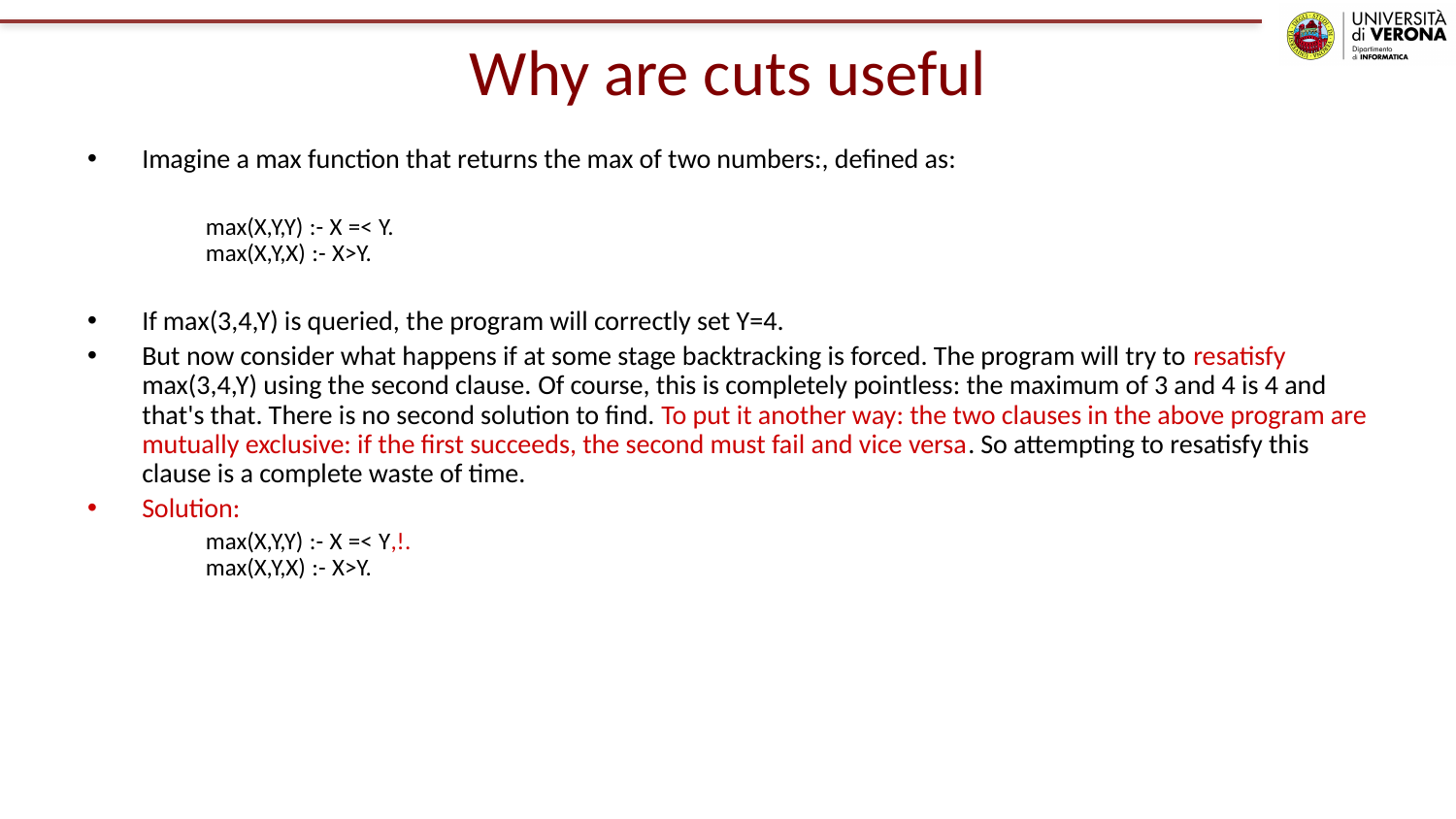

# Why are cuts useful
Imagine a max function that returns the max of two numbers:, defined as:

	max(X,Y,Y) :- X =< Y.
max(X,Y,X) :- X>Y.

If max(3,4,Y) is queried, the program will correctly set Y=4.
But now consider what happens if at some stage backtracking is forced. The program will try to resatisfy max(3,4,Y) using the second clause. Of course, this is completely pointless: the maximum of 3 and 4 is 4 and that's that. There is no second solution to find. To put it another way: the two clauses in the above program are mutually exclusive: if the first succeeds, the second must fail and vice versa. So attempting to resatisfy this clause is a complete waste of time.
Solution:
	max(X,Y,Y) :- X =< Y,!.   
max(X,Y,X) :- X>Y.